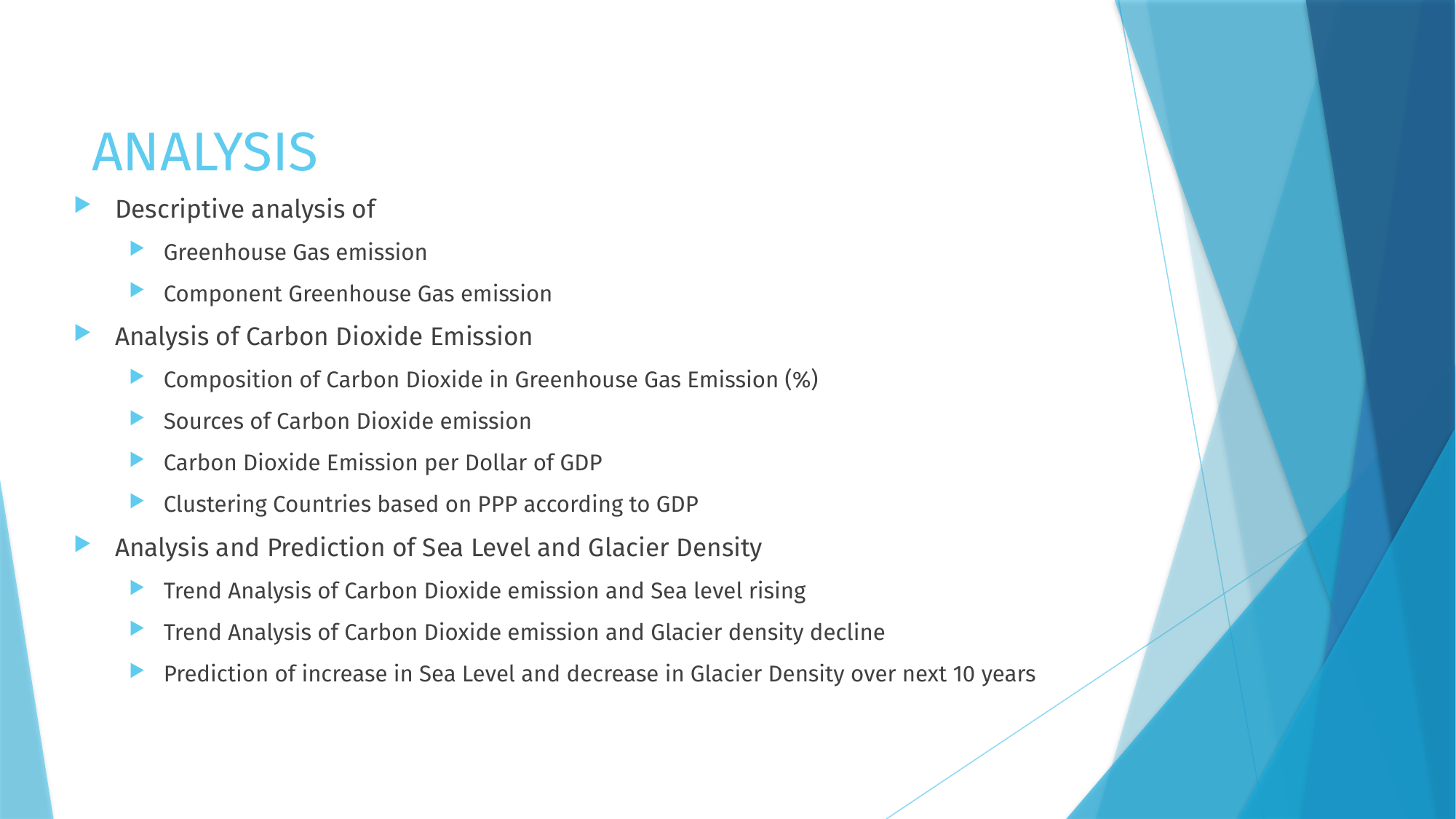

# ANALYSIS
Descriptive analysis of
Greenhouse Gas emission
Component Greenhouse Gas emission
Analysis of Carbon Dioxide Emission
Composition of Carbon Dioxide in Greenhouse Gas Emission (%)
Sources of Carbon Dioxide emission
Carbon Dioxide Emission per Dollar of GDP
Clustering Countries based on PPP according to GDP
Analysis and Prediction of Sea Level and Glacier Density
Trend Analysis of Carbon Dioxide emission and Sea level rising
Trend Analysis of Carbon Dioxide emission and Glacier density decline
Prediction of increase in Sea Level and decrease in Glacier Density over next 10 years